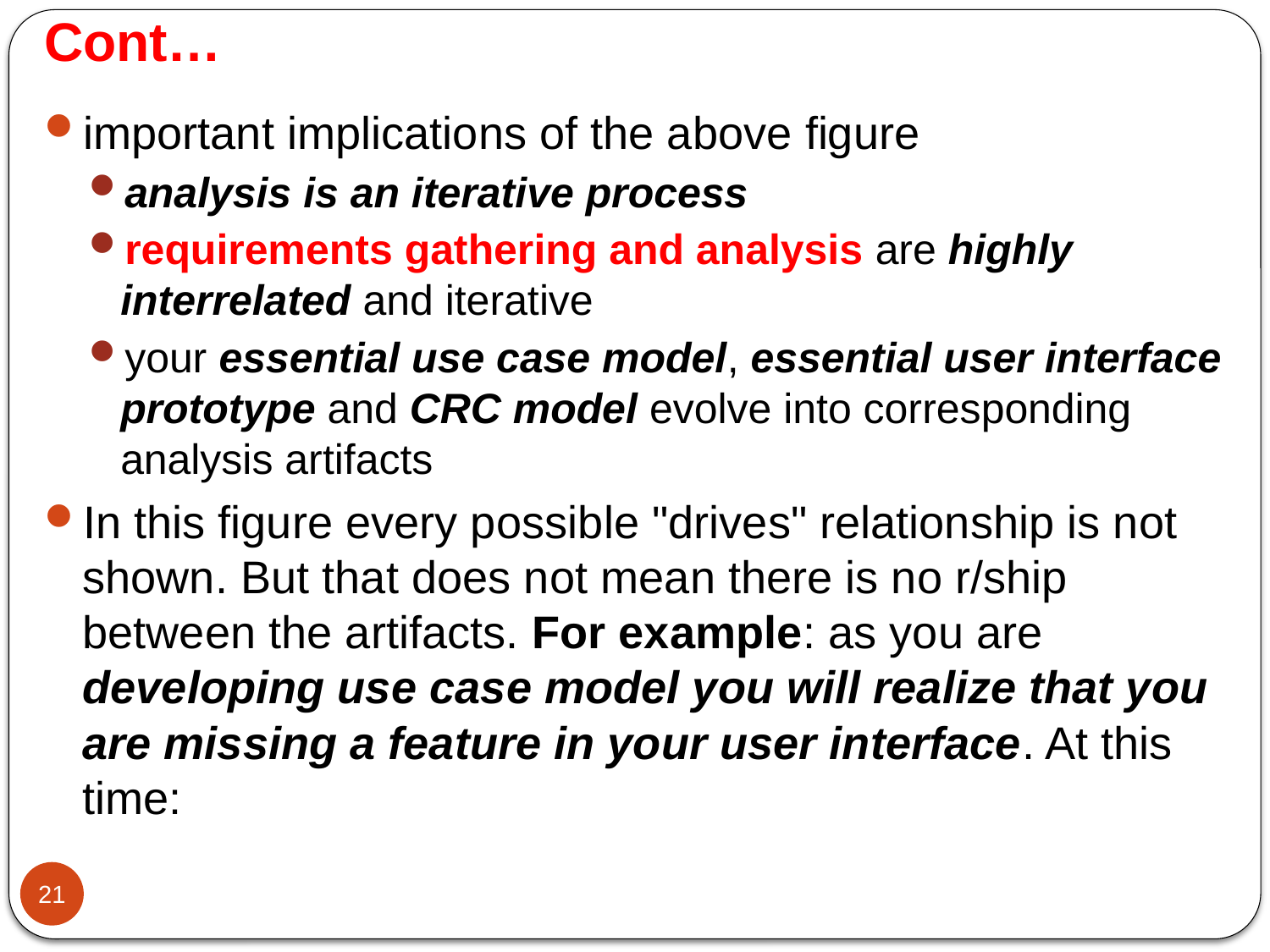

# Cont…

important implications of the above figure
analysis is an iterative process
requirements gathering and analysis are highly interrelated and iterative
your essential use case model, essential user interface prototype and CRC model evolve into corresponding analysis artifacts
In this figure every possible "drives" relationship is not shown. But that does not mean there is no r/ship between the artifacts. For example: as you are developing use case model you will realize that you are missing a feature in your user interface. At this time:
21